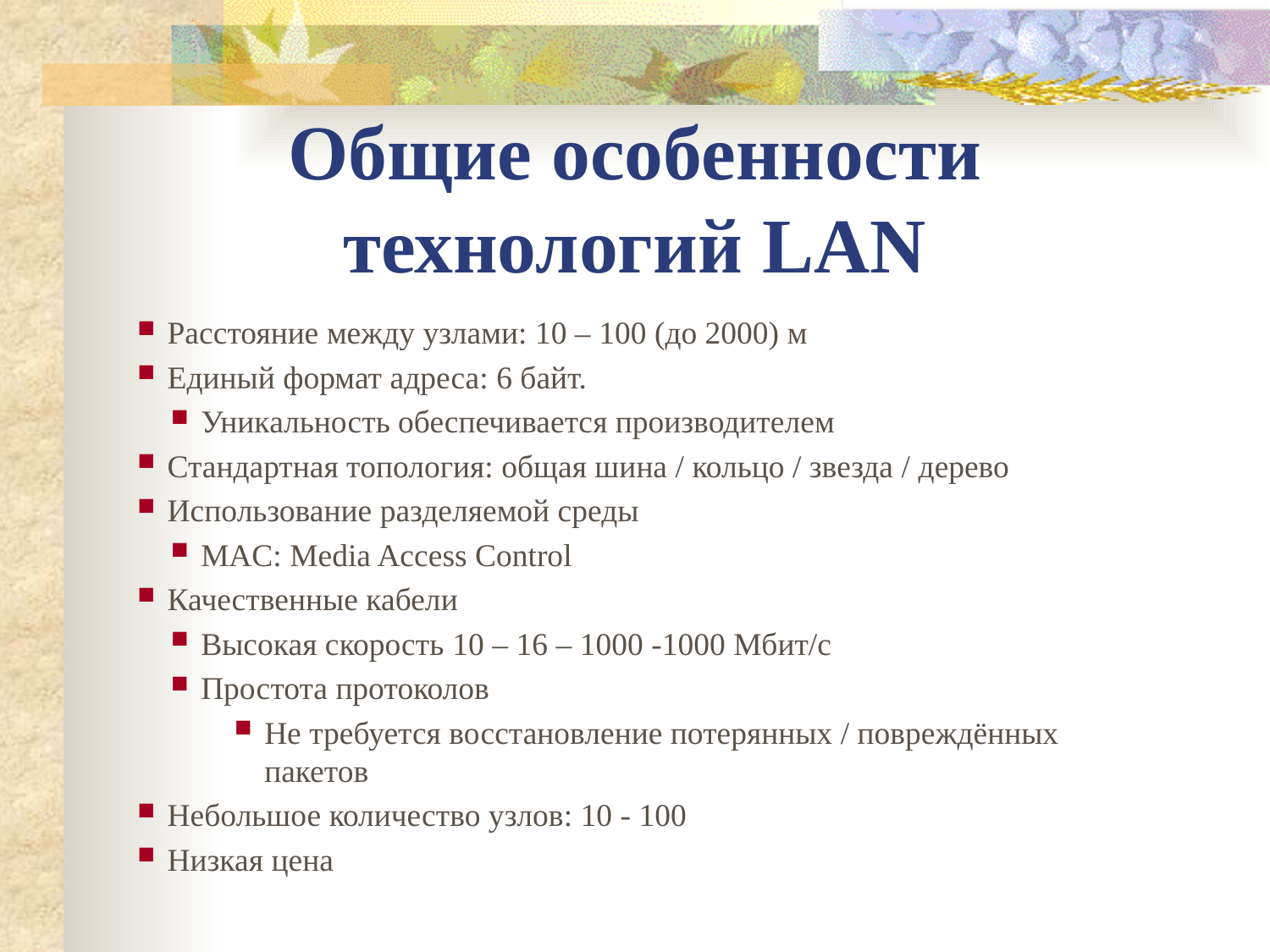

Общие особенности технологий LAN
Расстояние между узлами: 10 – 100 (до 2000) м
Единый формат адреса: 6 байт.
Уникальность обеспечивается производителем
Стандартная топология: общая шина / кольцо / звезда / дерево
Использование разделяемой среды
MAC: Media Access Control
Качественные кабели
Высокая скорость 10 – 16 – 1000 -1000 Мбит/с
Простота протоколов
Не требуется восстановление потерянных / повреждённых пакетов
Небольшое количество узлов: 10 - 100
Низкая цена